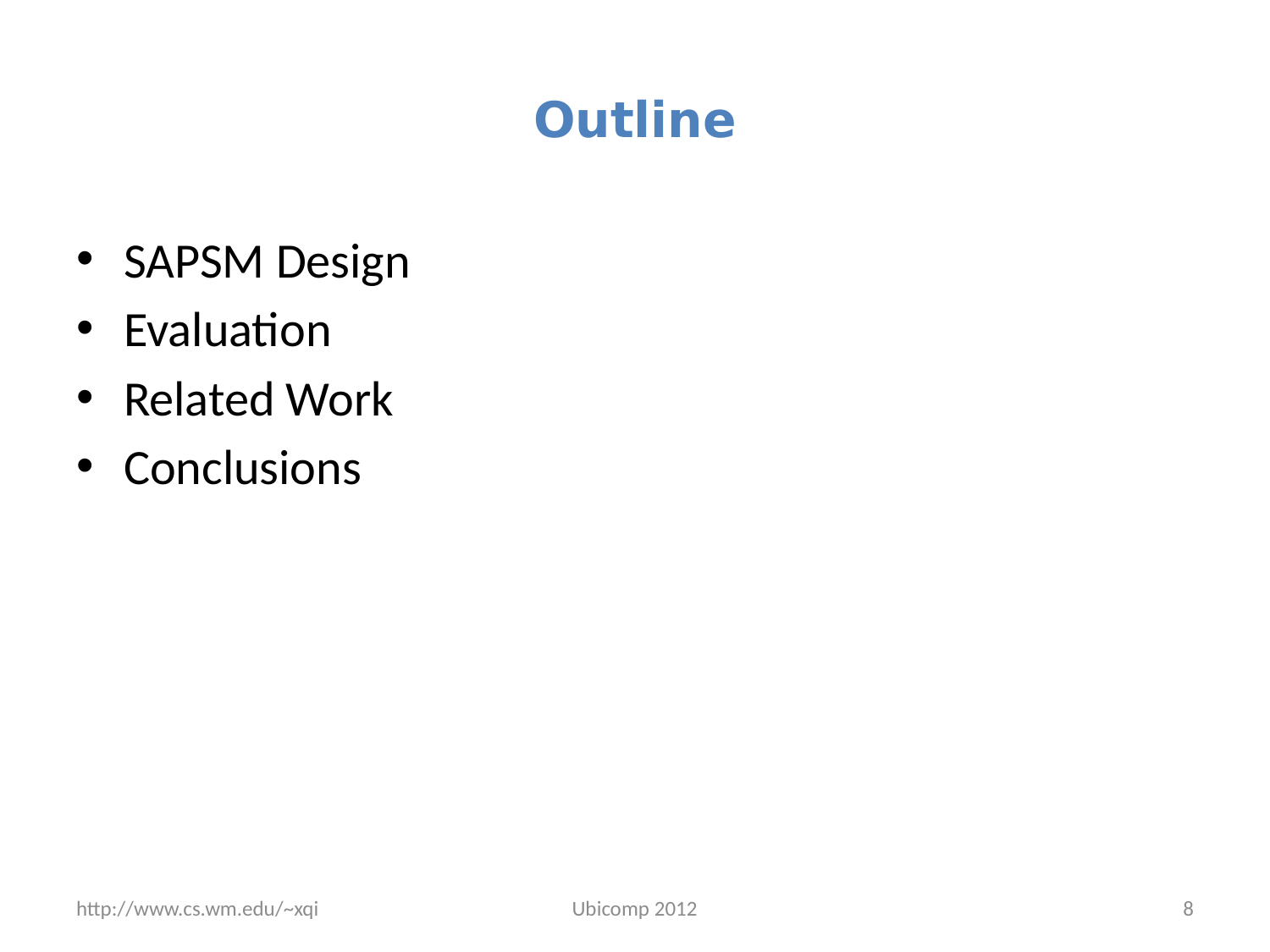

# Outline
SAPSM Design
Evaluation
Related Work
Conclusions
http://www.cs.wm.edu/~xqi
Ubicomp 2012
8